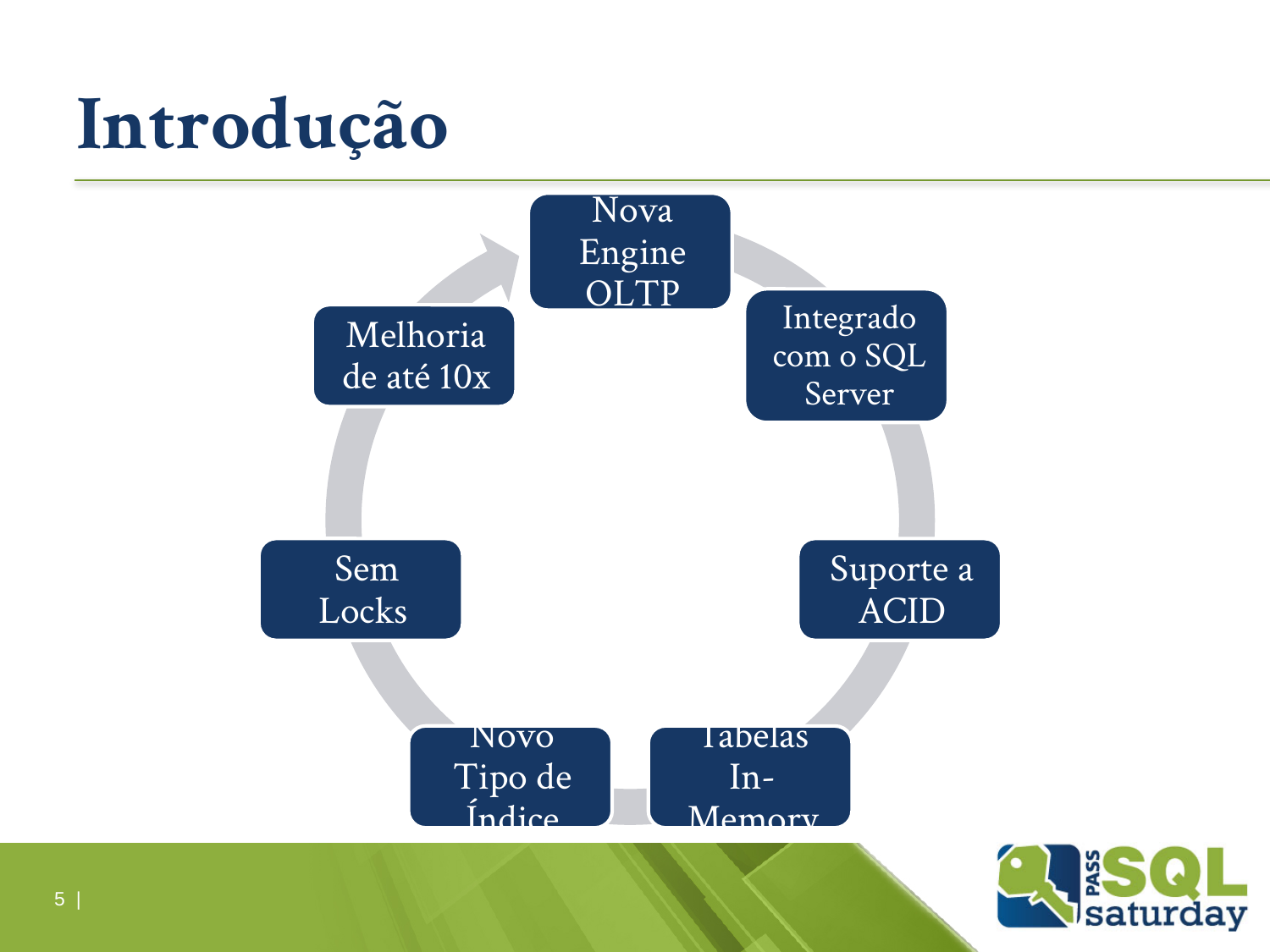

# Introdução
Nova Engine OLTP
Integrado com o SQL Server
Suporte a ACID
Tabelas In-Memory
Novo Tipo de Índice
 Sem Locks
Melhoria de até 10x
5  |